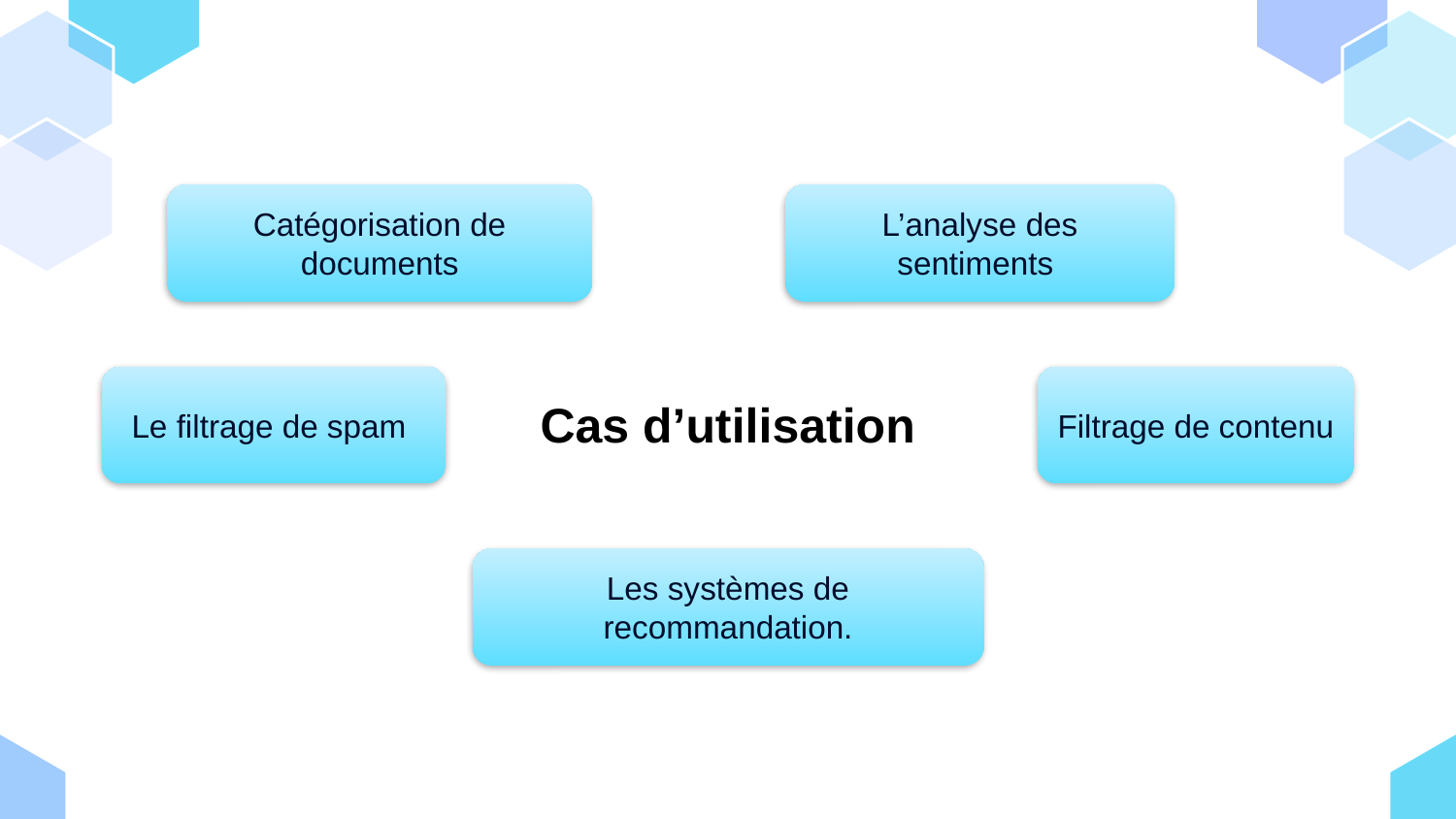

Catégorisation de documents
L’analyse des sentiments
Le filtrage de spam
Filtrage de contenu
# Cas d’utilisation
Les systèmes de recommandation.